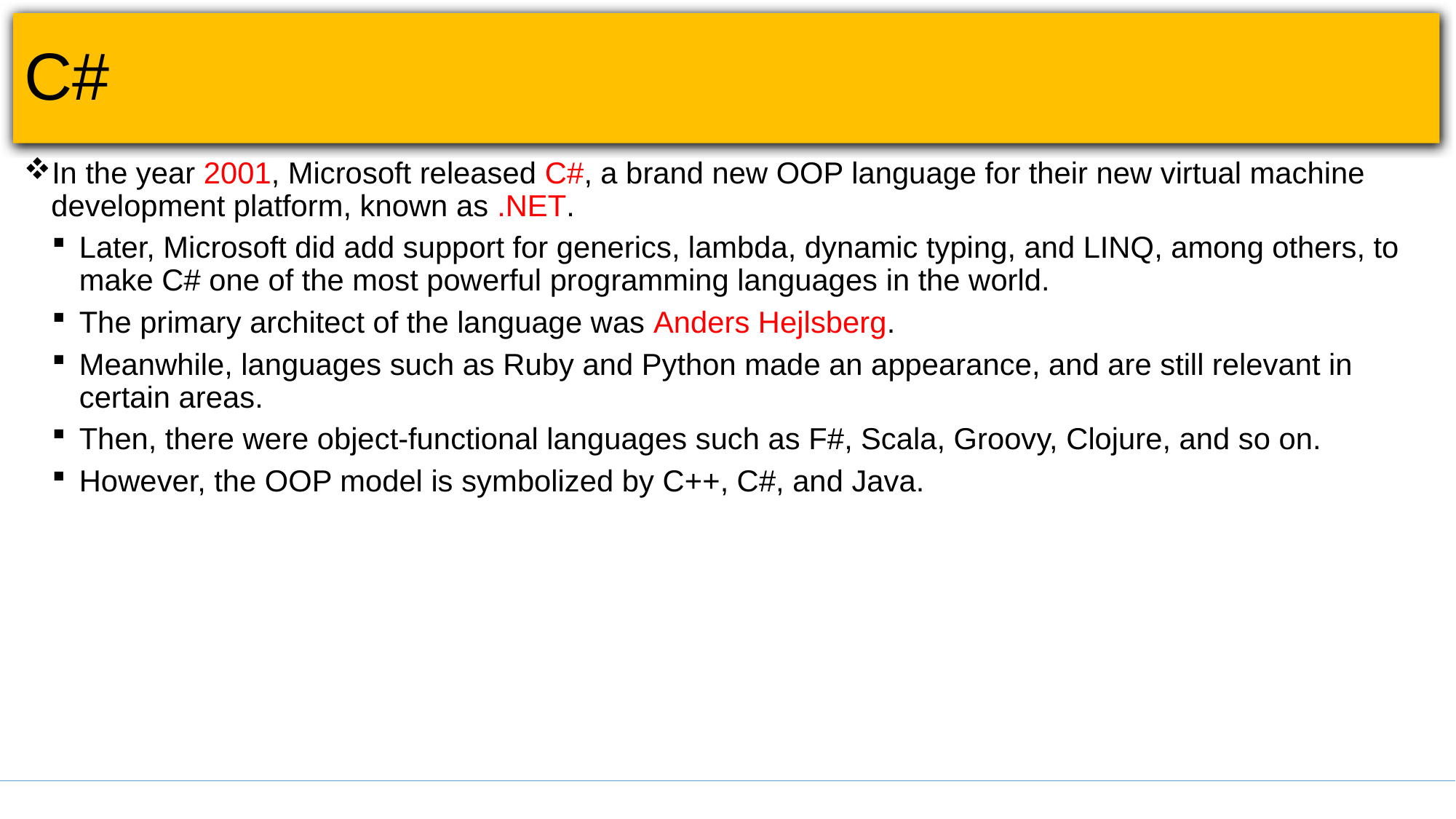

# C#
In the year 2001, Microsoft released C#, a brand new OOP language for their new virtual machine development platform, known as .NET.
Later, Microsoft did add support for generics, lambda, dynamic typing, and LINQ, among others, to make C# one of the most powerful programming languages in the world.
The primary architect of the language was Anders Hejlsberg.
Meanwhile, languages such as Ruby and Python made an appearance, and are still relevant in certain areas.
Then, there were object-functional languages such as F#, Scala, Groovy, Clojure, and so on.
However, the OOP model is symbolized by C++, C#, and Java.